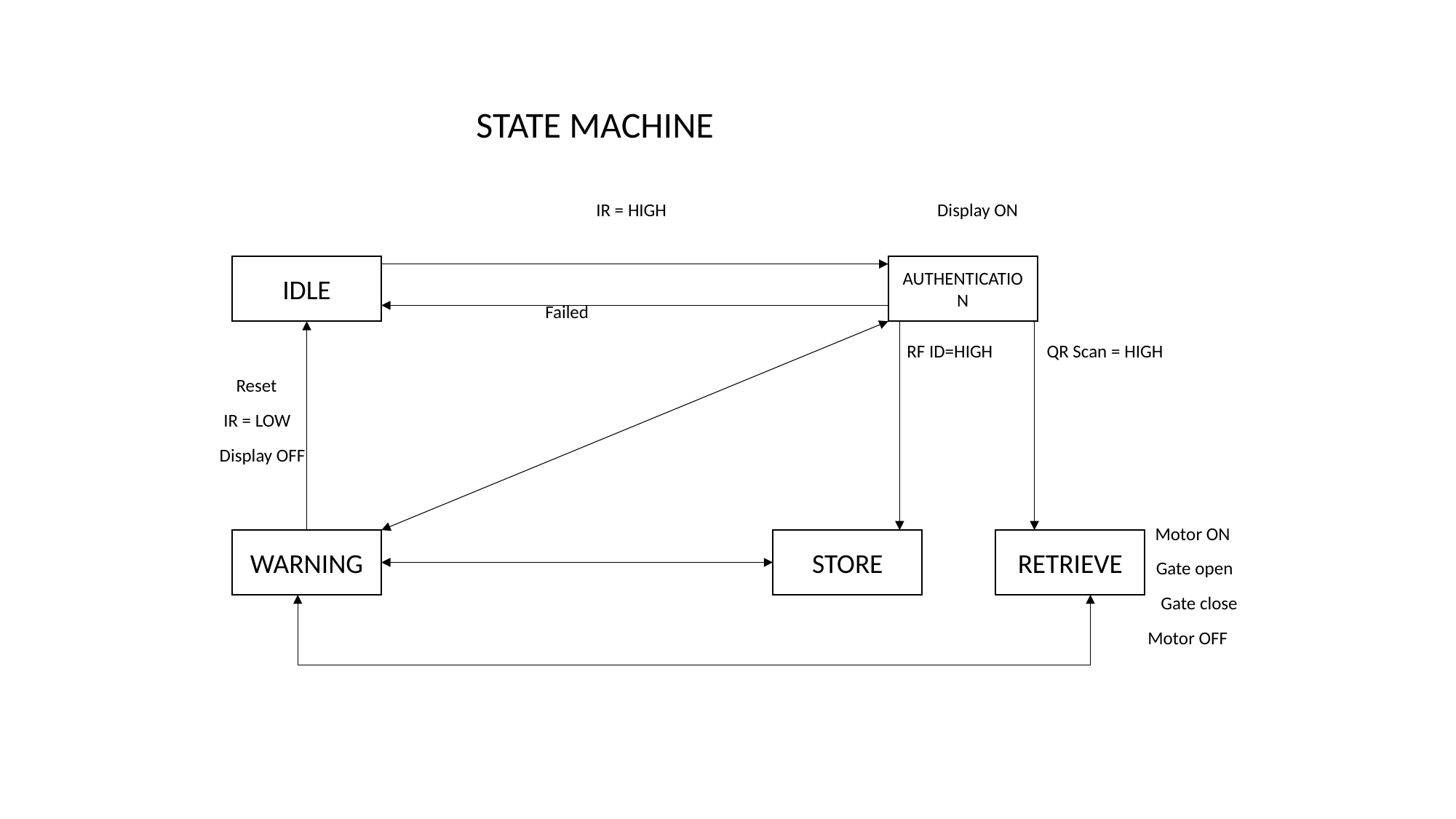

STATE MACHINE																					                            IR = HIGH			   Display ON																																																						                                                                     Failed																   									                                                   RF ID=HIGH             QR Scan = HIGH
                                               Reset
                                            IR = LOW
                                           Display OFF																																																							                                Motor ON
										      Gate open
                                                                                                                                                                                                                                                                            Gate close
										    Motor OFF
IDLE
AUTHENTICATION
WARNING
STORE
RETRIEVE